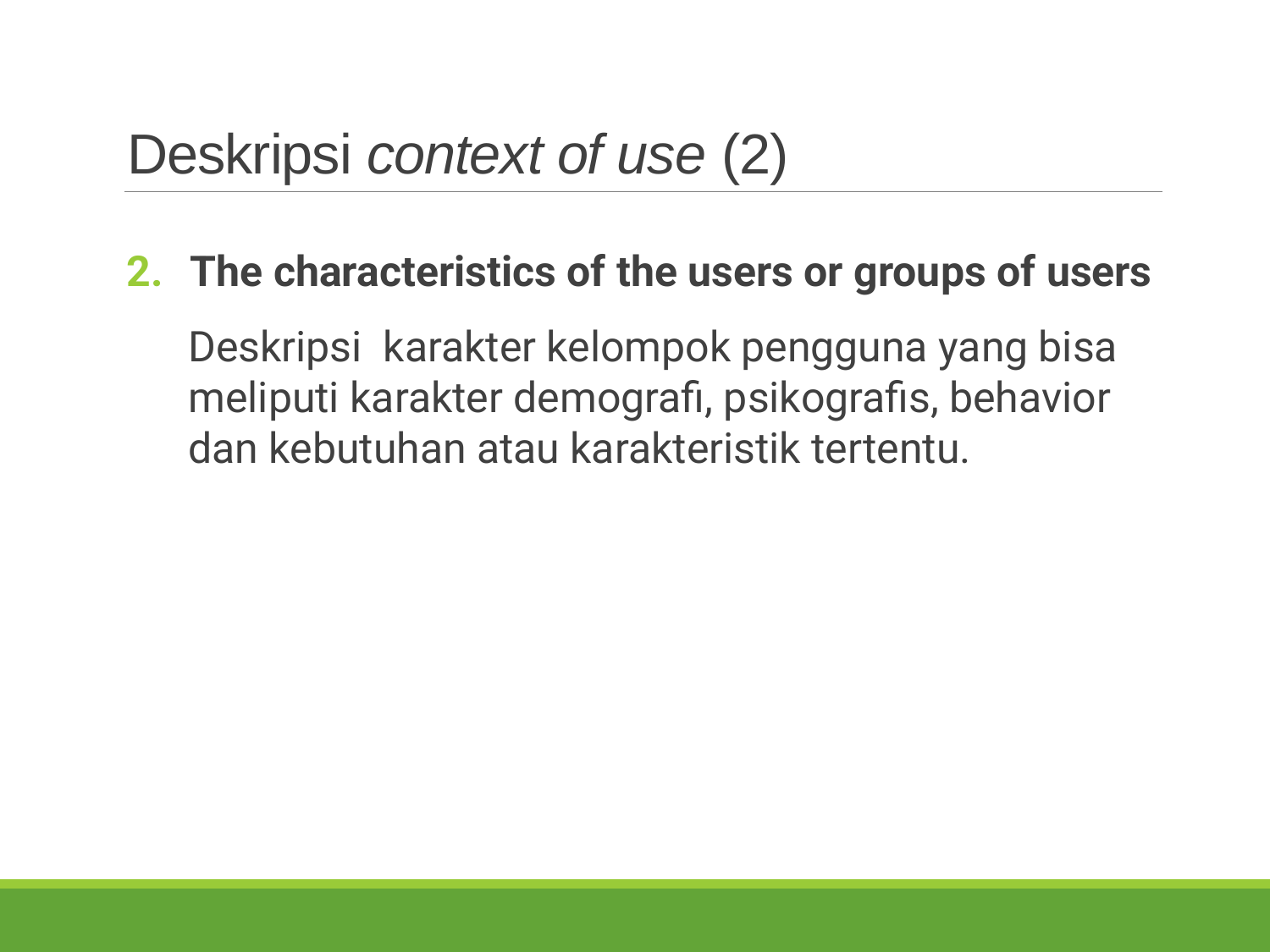

# Deskripsi context of use (2)
The characteristics of the users or groups of users
Deskripsi  karakter kelompok pengguna yang bisa meliputi karakter demografi, psikografis, behavior dan kebutuhan atau karakteristik tertentu.